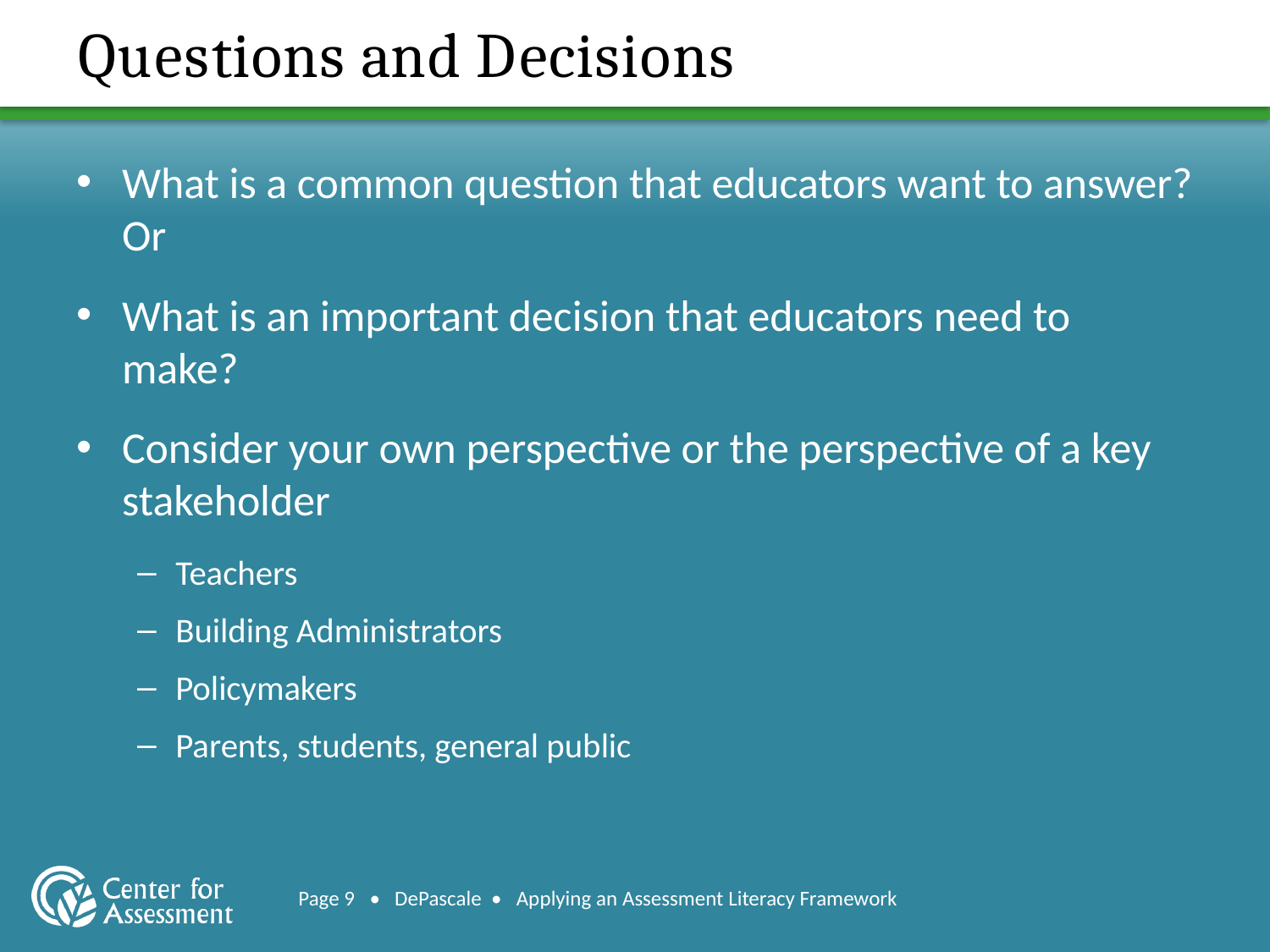

# Questions and Decisions
What is a common question that educators want to answer? Or
What is an important decision that educators need to make?
Consider your own perspective or the perspective of a key stakeholder
Teachers
Building Administrators
Policymakers
Parents, students, general public
Page 9   •   DePascale  •   Applying an Assessment Literacy Framework